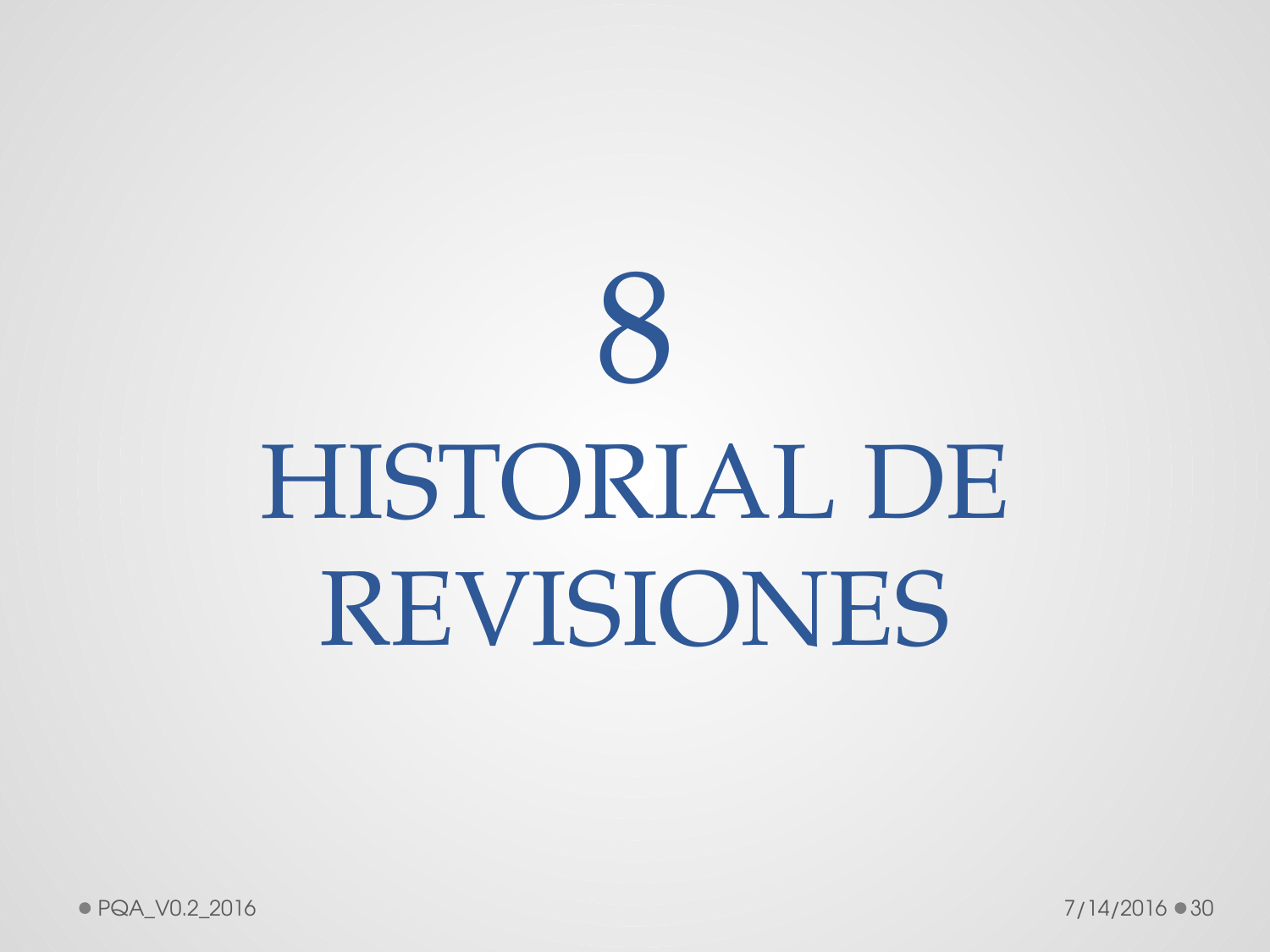

8
HISTORIAL DE REVISIONES
PQA_V0.2_2016
7/14/2016
30